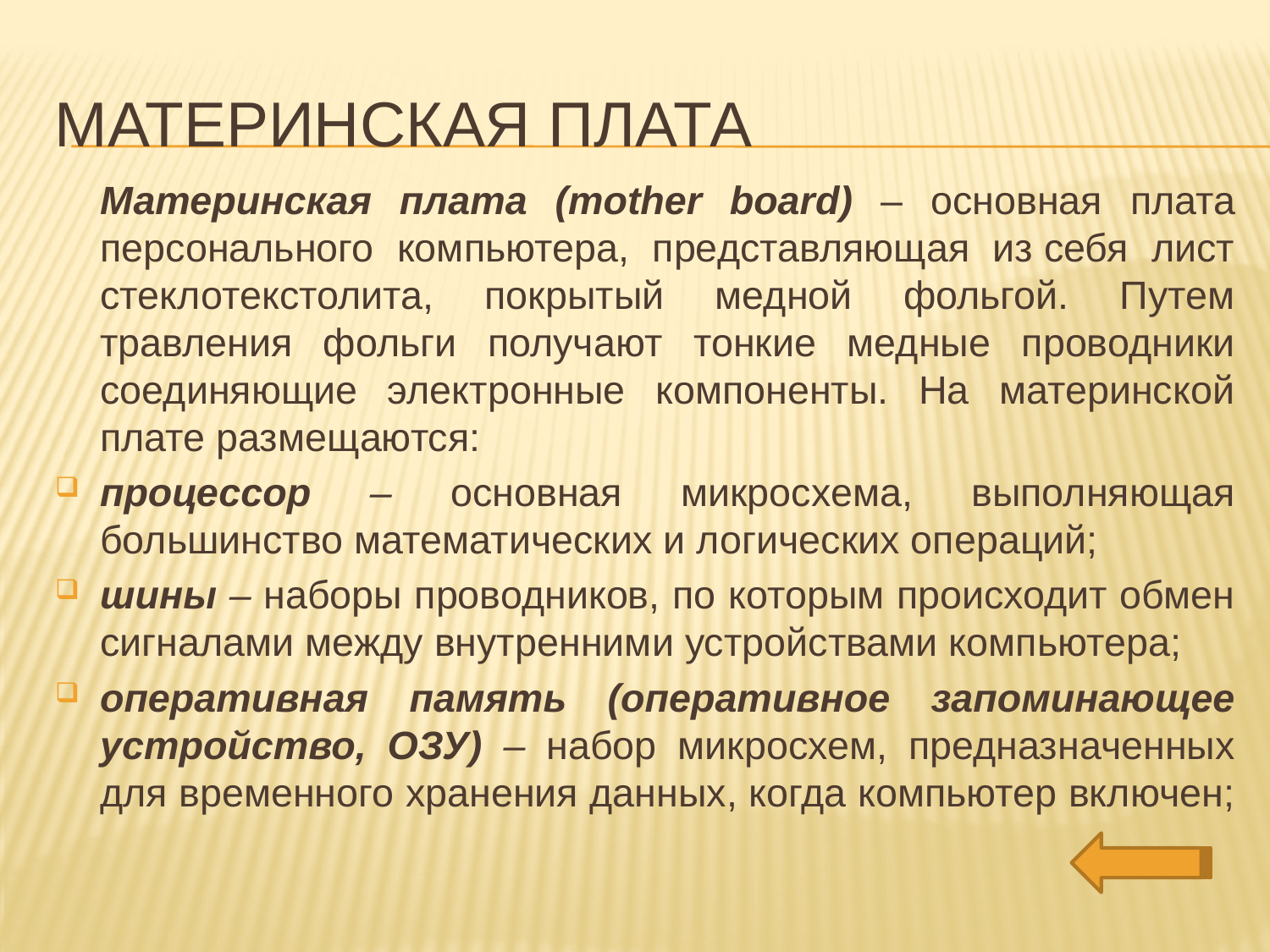

# Материнская плата
		Материнская плата (mother board) – основная плата персонального компьютера, представляющая из себя лист стеклотекстолита, покрытый медной фольгой. Путем травления фольги получают тонкие медные проводники соединяющие электронные компоненты. На материнской плате размещаются:
процессор – основная микросхема, выполняющая большинство математических и логических операций;
шины – наборы проводников, по которым происходит обмен сигналами между внутренними устройствами компьютера;
оперативная память (оперативное запоминающее устройство, ОЗУ) – набор микросхем, предназначенных для временного хранения данных, когда компьютер включен;